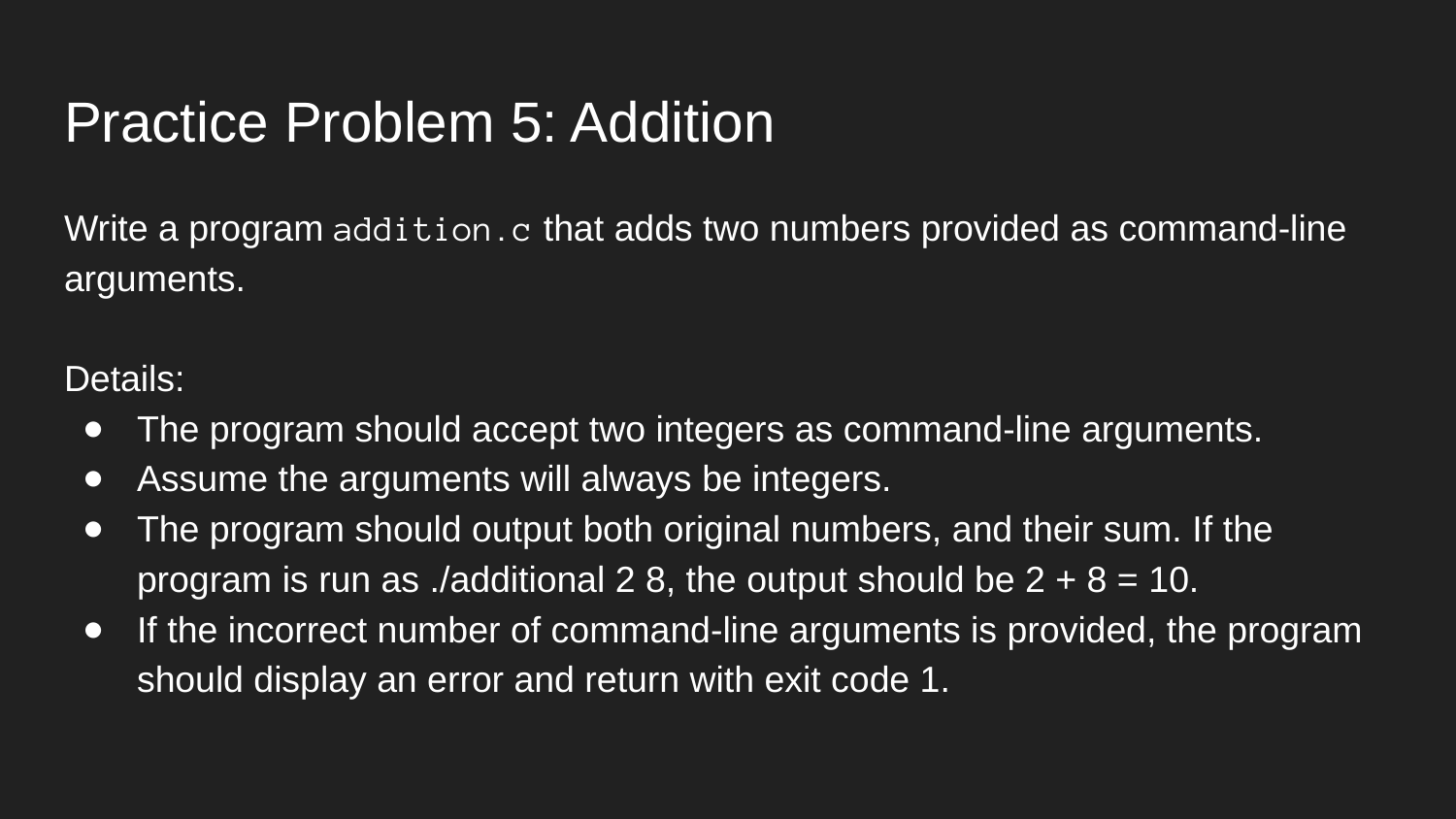

# Practice Problem 5: Addition
Write a program addition.c that adds two numbers provided as command-line arguments.

Details:
The program should accept two integers as command-line arguments.
Assume the arguments will always be integers.
The program should output both original numbers, and their sum. If the program is run as ./additional 2 8, the output should be 2 + 8 = 10.
If the incorrect number of command-line arguments is provided, the program should display an error and return with exit code 1.